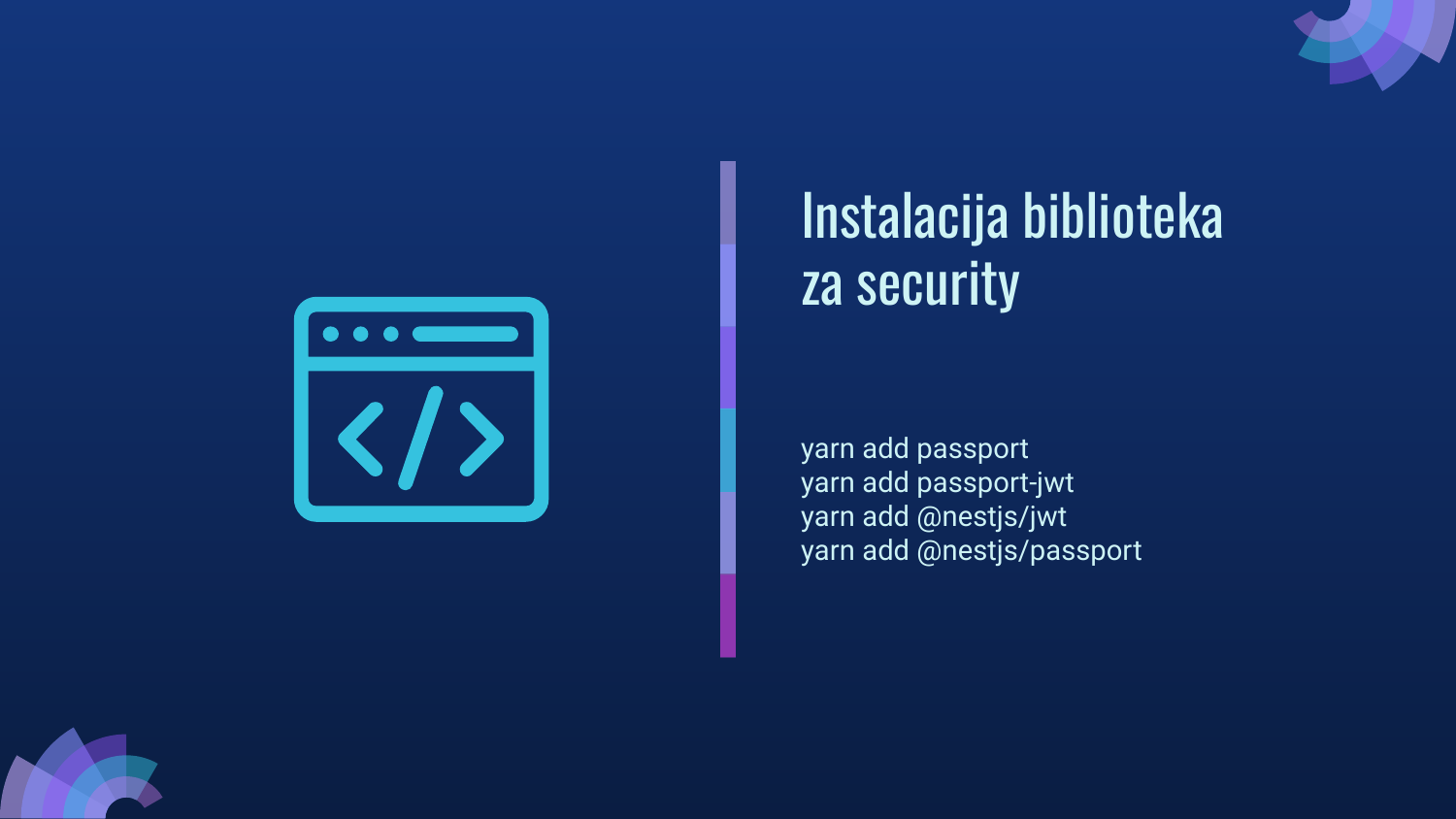

# Instalacija biblioteka za security

yarn add passport
yarn add passport-jwt
yarn add @nestjs/jwt
yarn add @nestjs/passport